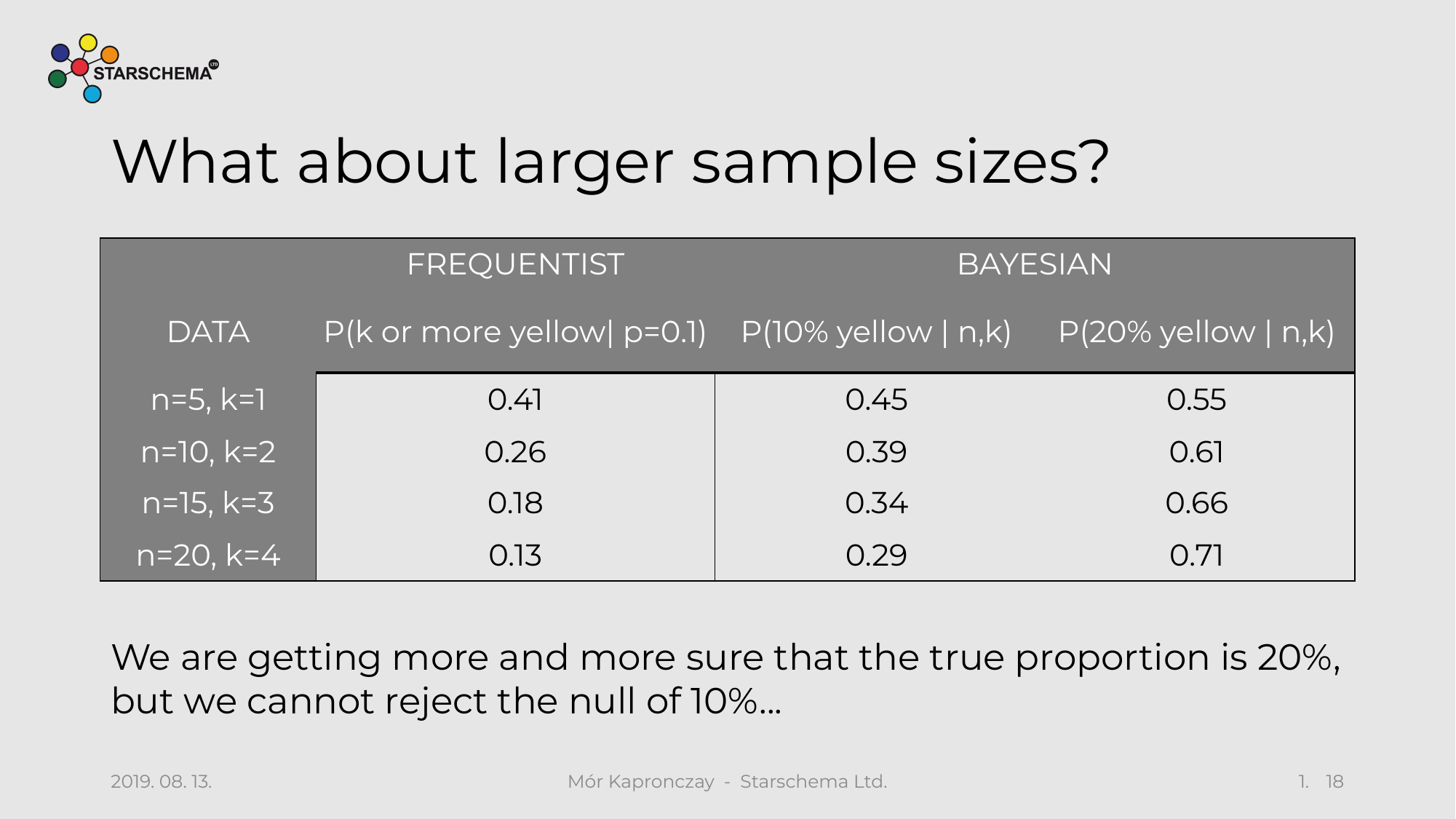

# What about larger sample sizes?
|  | FREQUENTIST | BAYESIAN |  |
| --- | --- | --- | --- |
| DATA | P(k or more yellow| p=0.1) | P(10% yellow | n,k) | P(20% yellow | n,k) |
| n=5, k=1 | 0.41 | 0.45 | 0.55 |
| n=10, k=2 | 0.26 | 0.39 | 0.61 |
| n=15, k=3 | 0.18 | 0.34 | 0.66 |
| n=20, k=4 | 0.13 | 0.29 | 0.71 |
We are getting more and more sure that the true proportion is 20%, but we cannot reject the null of 10%...
2019. 08. 13.
Mór Kapronczay  -  Starschema Ltd.
18